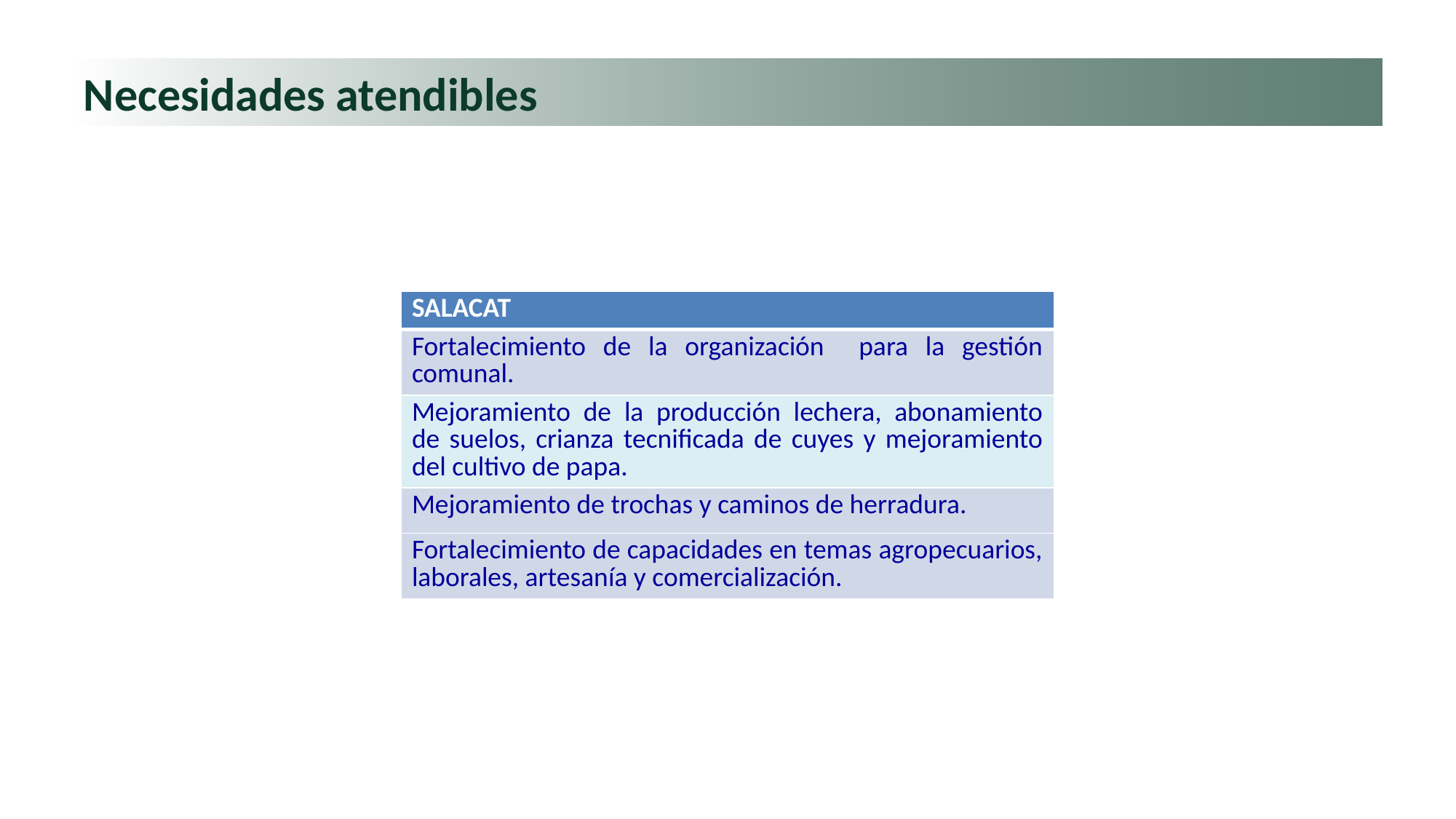

# Necesidades atendibles
| SALACAT |
| --- |
| Fortalecimiento de la organización para la gestión comunal. |
| Mejoramiento de la producción lechera, abonamiento de suelos, crianza tecnificada de cuyes y mejoramiento del cultivo de papa. |
| Mejoramiento de trochas y caminos de herradura. |
| Fortalecimiento de capacidades en temas agropecuarios, laborales, artesanía y comercialización. |